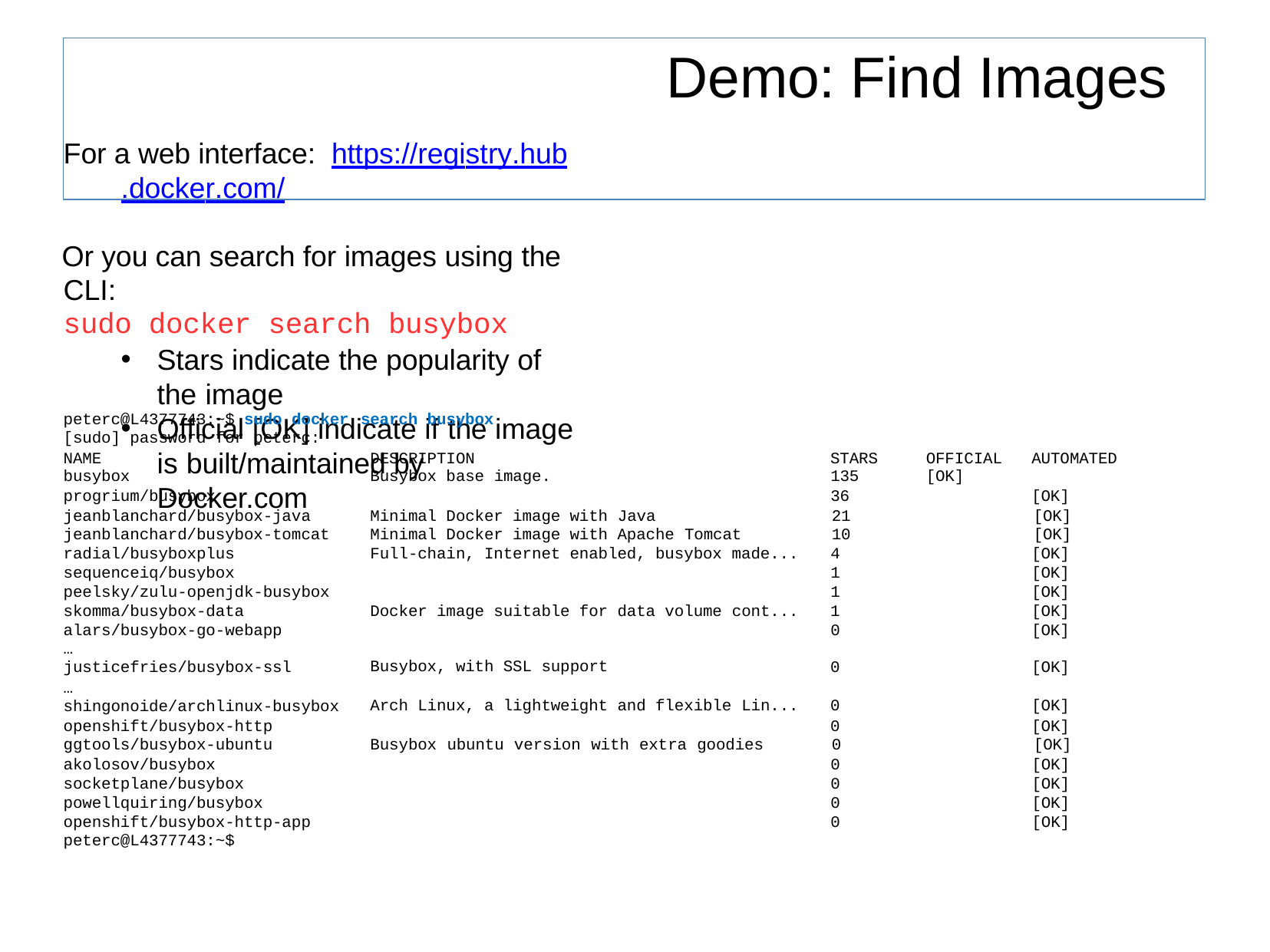

# Demo: Find Images
For a web interface:  https://registry.hub.docker.com/

Or you can search for images using the CLI:
sudo docker search busybox
Stars indicate the popularity of the image
Official [OK] indicate if the image is built/maintained by Docker.com
| peterc@L4377743:~$ sudo docker [sudo] password for peterc: | search busybox |  |  |  |  |  |  |  |  |
| --- | --- | --- | --- | --- | --- | --- | --- | --- | --- |
| NAME busybox | DESCRIPTION Busybox base image. |  |  |  |  |  | STARS 135 | OFFICIAL [OK] | AUTOMATED |
| progrium/busybox |  |  |  |  |  |  | 36 |  | [OK] |
| jeanblanchard/busybox-java | Minimal Docker image with Java |  |  |  |  |  | 21 |  | [OK] |
| jeanblanchard/busybox-tomcat | Minimal Docker image with Apache Tomcat |  |  |  |  |  | 10 |  | [OK] |
| radial/busyboxplus | Full-chain, Internet enabled, busybox made... |  |  |  |  |  | 4 |  | [OK] |
| sequenceiq/busybox |  |  |  |  |  |  | 1 |  | [OK] |
| peelsky/zulu-openjdk-busybox |  |  |  |  |  |  | 1 |  | [OK] |
| skomma/busybox-data | Docker image suitable for data volume cont... |  |  |  |  |  | 1 |  | [OK] |
| alars/busybox-go-webapp … justicefries/busybox-ssl | Busybox, with SSL support |  |  |  |  |  | 0 0 |  | [OK] [OK] |
| … shingonoide/archlinux-busybox | Arch Linux, a lightweight and flexible Lin... |  |  |  |  |  | 0 |  | [OK] |
| openshift/busybox-http |  |  |  |  |  |  | 0 |  | [OK] |
| ggtools/busybox-ubuntu | Busybox | ubuntu | version | with | extra | goodies | 0 | [OK] |  |
| akolosov/busybox |  |  |  |  |  |  | 0 | [OK] |  |
| socketplane/busybox |  |  |  |  |  |  | 0 | [OK] |  |
| powellquiring/busybox |  |  |  |  |  |  | 0 | [OK] |  |
| openshift/busybox-http-app peterc@L4377743:~$ |  |  |  |  |  |  | 0 | [OK] |  |